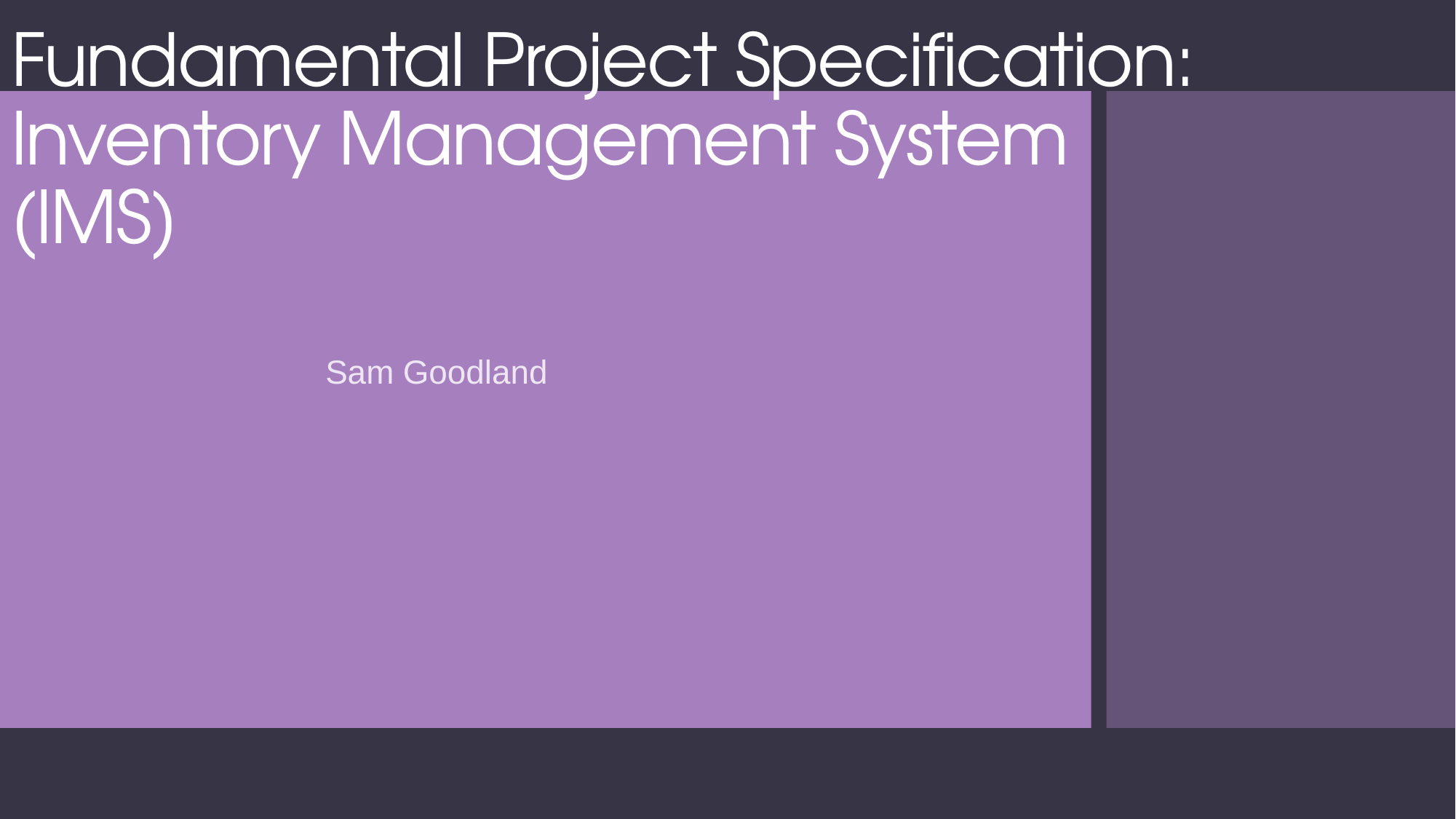

# Fundamental Project Specification: Inventory Management System (IMS)
Sam Goodland